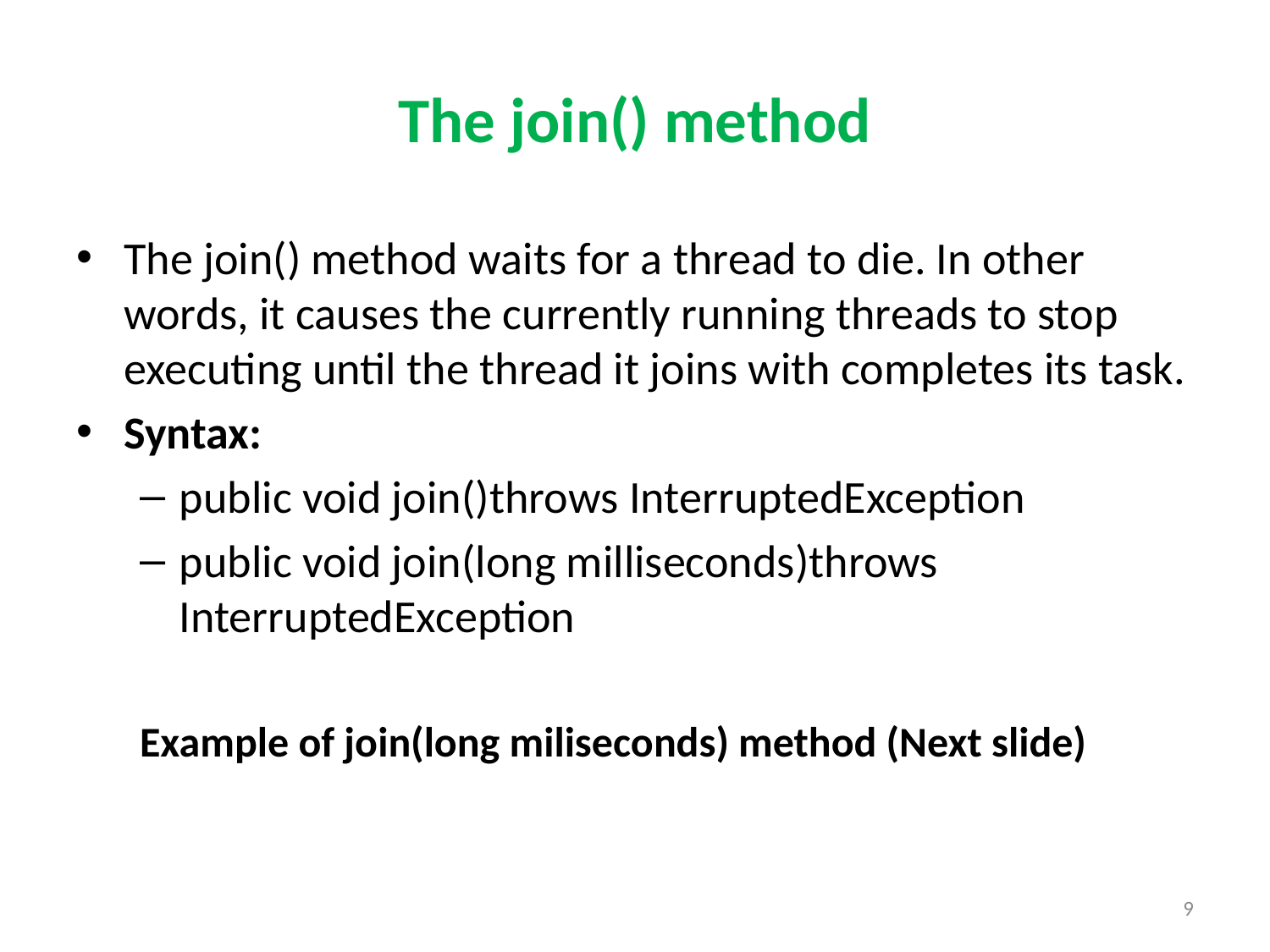

# The join() method
The join() method waits for a thread to die. In other words, it causes the currently running threads to stop executing until the thread it joins with completes its task.
Syntax:
public void join()throws InterruptedException
public void join(long milliseconds)throws InterruptedException

Example of join(long miliseconds) method (Next slide)
9